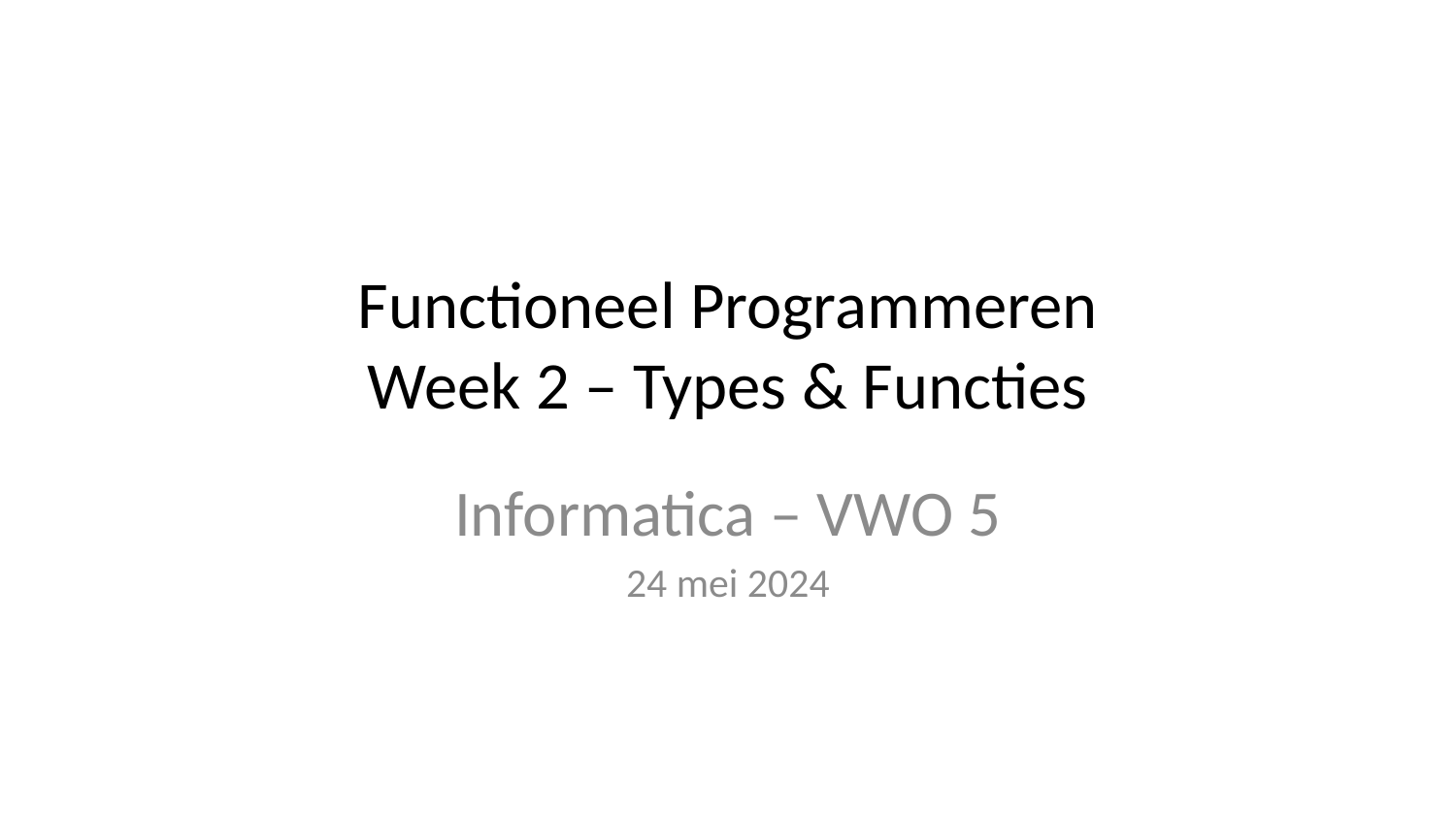

# Functioneel Programmeren Week 2 – Types & Functies
Informatica – VWO 5
24 mei 2024